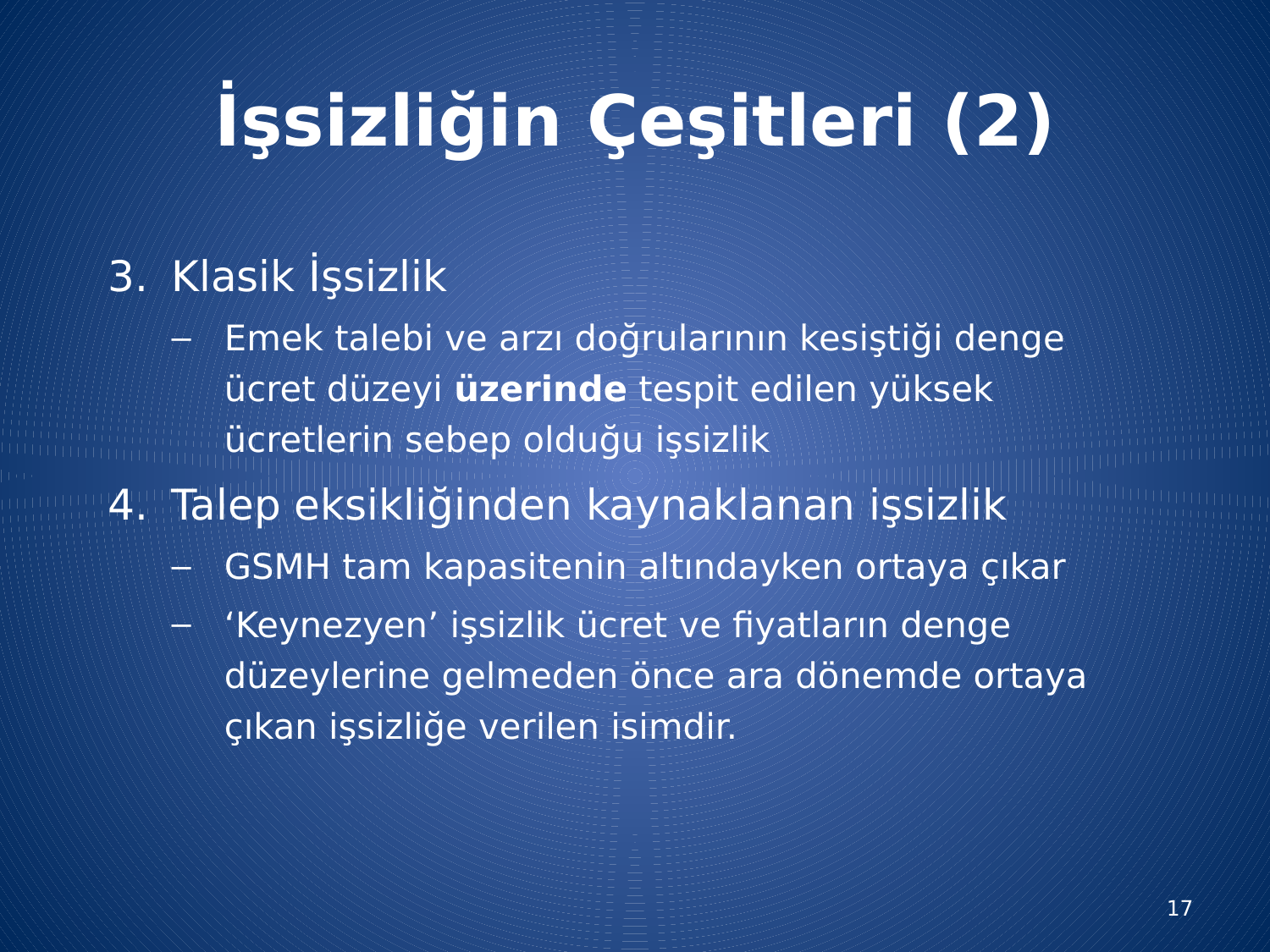

# İşsizliğin Çeşitleri (2)
3.	Klasik İşsizlik
Emek talebi ve arzı doğrularının kesiştiği denge ücret düzeyi üzerinde tespit edilen yüksek ücretlerin sebep olduğu işsizlik
4.	Talep eksikliğinden kaynaklanan işsizlik
GSMH tam kapasitenin altındayken ortaya çıkar
‘Keynezyen’ işsizlik ücret ve fiyatların denge düzeylerine gelmeden önce ara dönemde ortaya çıkan işsizliğe verilen isimdir.
17